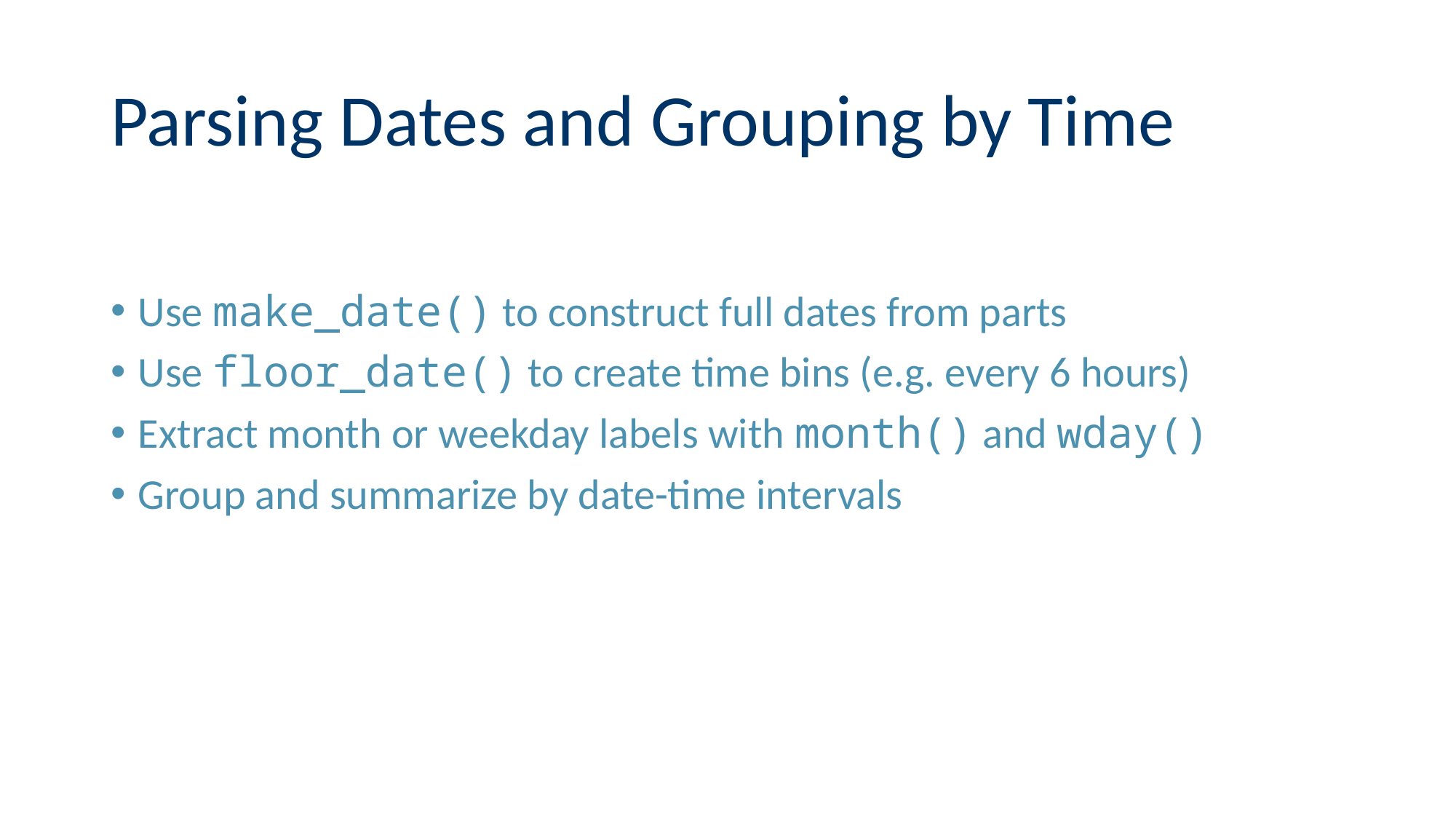

# Parsing Dates and Grouping by Time

Use make_date() to construct full dates from parts
Use floor_date() to create time bins (e.g. every 6 hours)
Extract month or weekday labels with month() and wday()
Group and summarize by date-time intervals